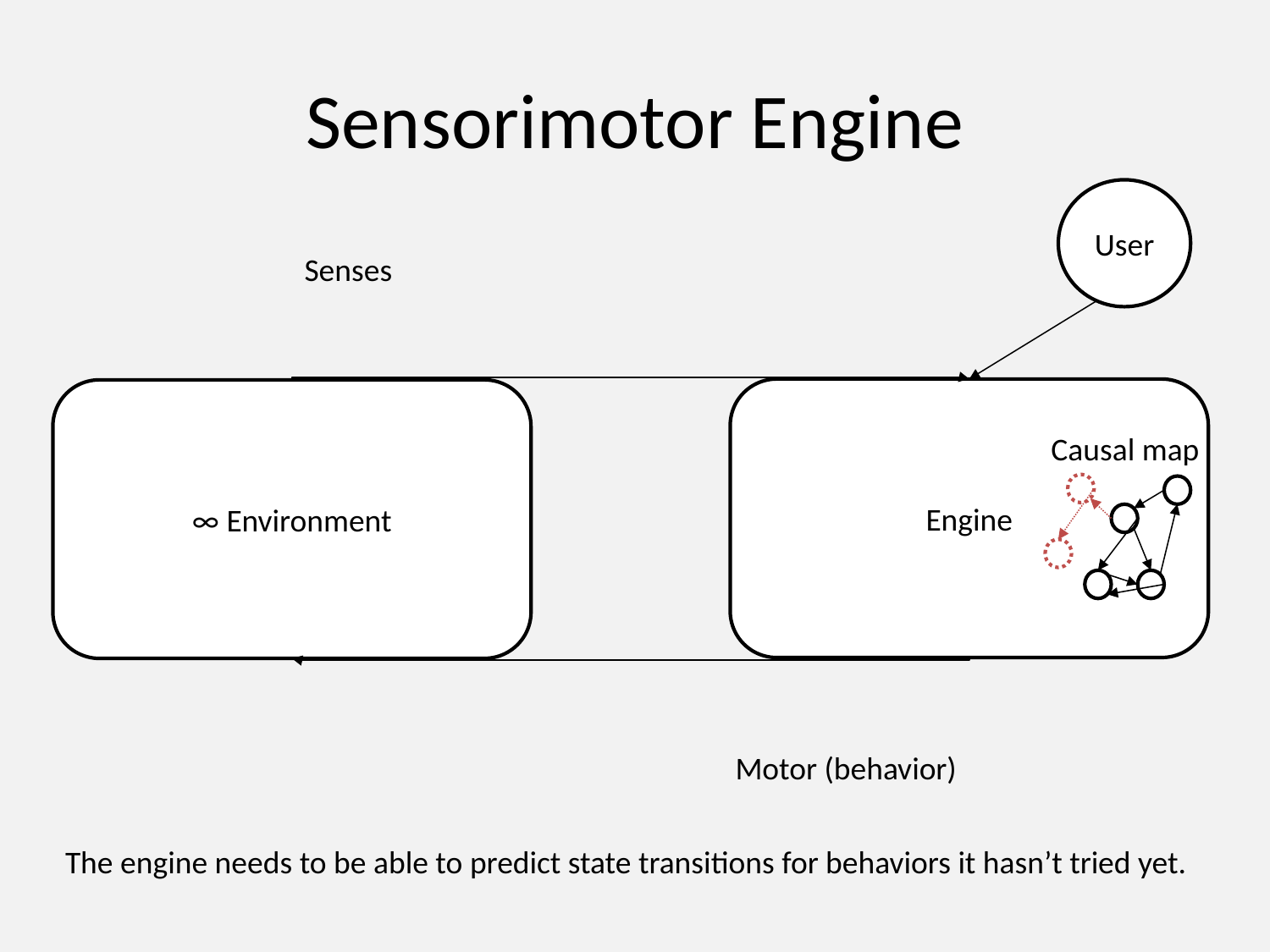

# Sensorimotor Engine
User
Senses
Engine
∞ Environment
Causal map

Motor (behavior)
The engine needs to be able to predict state transitions for behaviors it hasn’t tried yet.